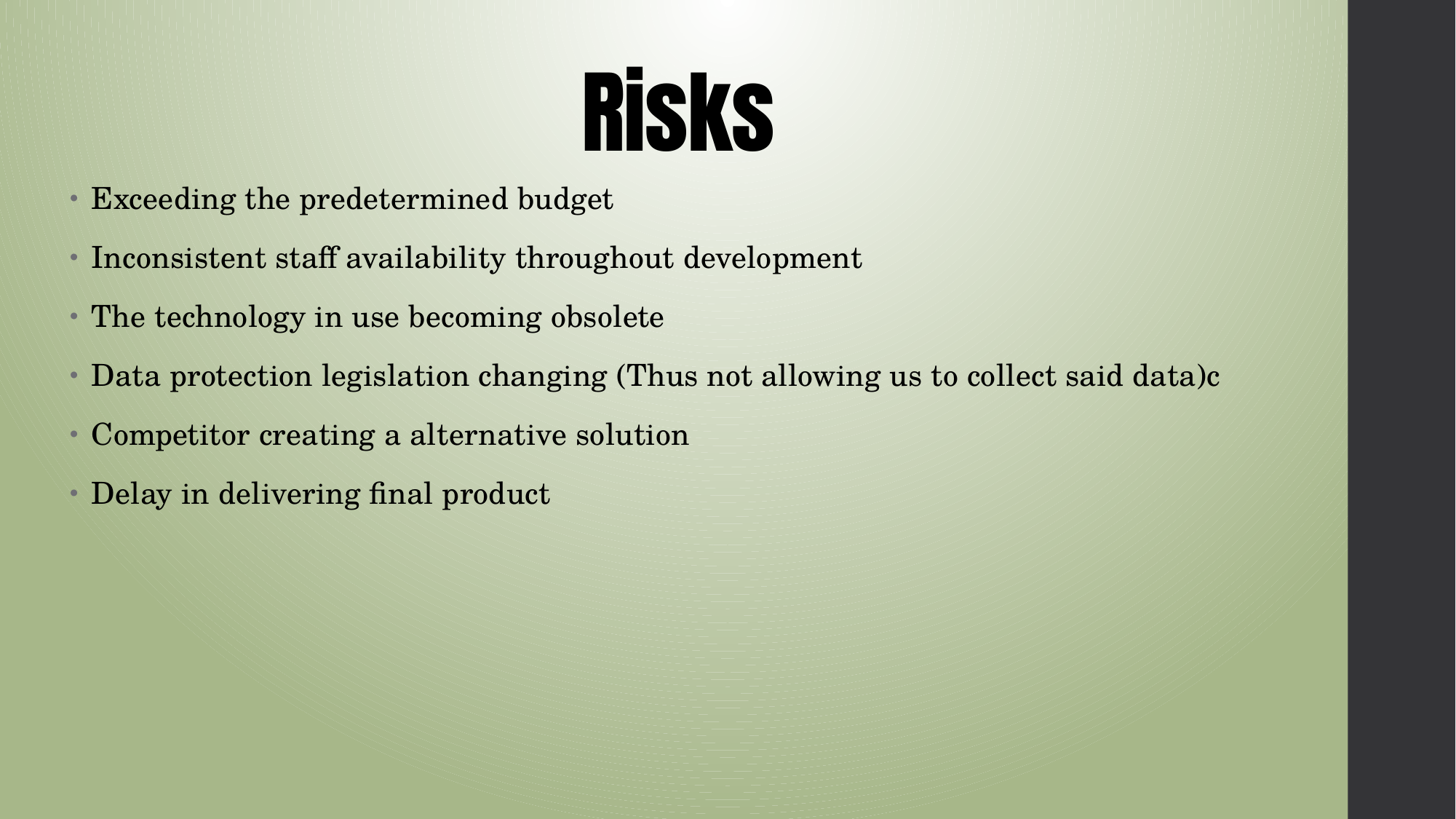

# Risks
Exceeding the predetermined budget
Inconsistent staff availability throughout development
The technology in use becoming obsolete
Data protection legislation changing (Thus not allowing us to collect said data)c
Competitor creating a alternative solution
Delay in delivering final product